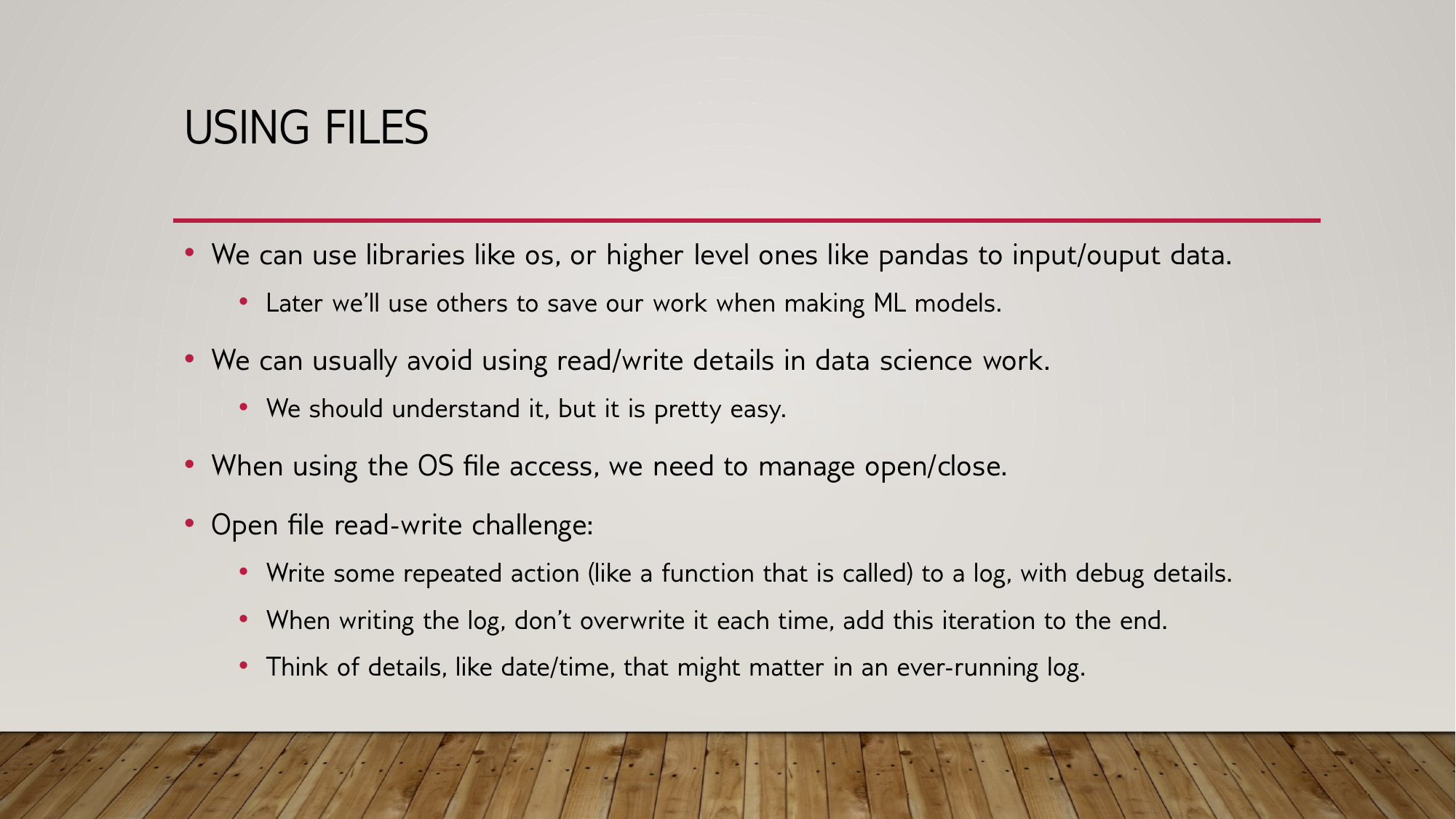

# Using Files
We can use libraries like os, or higher level ones like pandas to input/ouput data.
Later we’ll use others to save our work when making ML models.
We can usually avoid using read/write details in data science work.
We should understand it, but it is pretty easy.
When using the OS file access, we need to manage open/close.
Open file read-write challenge:
Write some repeated action (like a function that is called) to a log, with debug details.
When writing the log, don’t overwrite it each time, add this iteration to the end.
Think of details, like date/time, that might matter in an ever-running log.